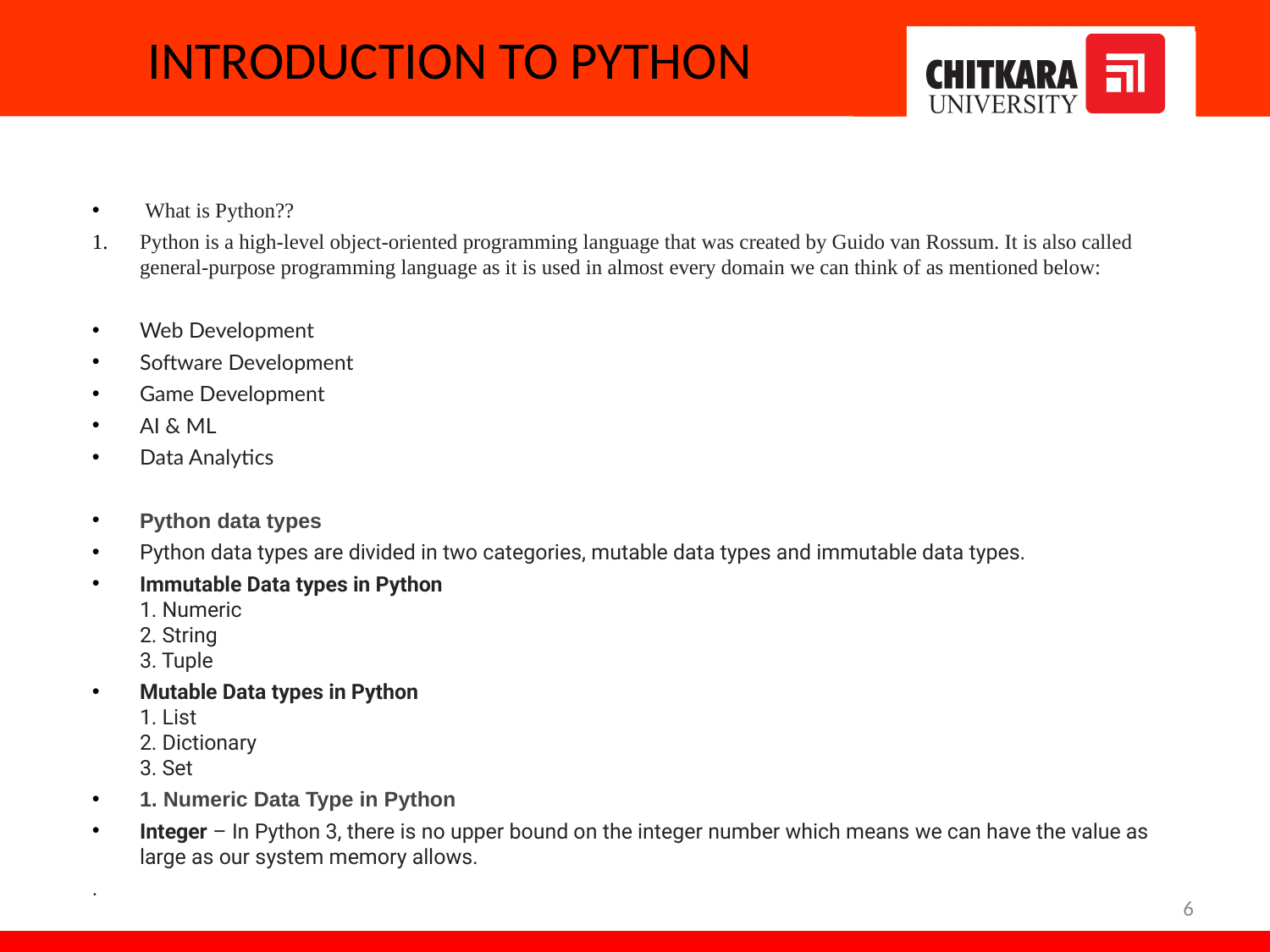

# INTRODUCTION TO PYTHON
 What is Python??
Python is a high-level object-oriented programming language that was created by Guido van Rossum. It is also called general-purpose programming language as it is used in almost every domain we can think of as mentioned below:

Web Development
Software Development
Game Development
AI & ML
Data Analytics

Python data types
Python data types are divided in two categories, mutable data types and immutable data types.
Immutable Data types in Python
1. Numeric
2. String
3. Tuple
Mutable Data types in Python
1. List
2. Dictionary
3. Set
1. Numeric Data Type in Python
Integer – In Python 3, there is no upper bound on the integer number which means we can have the value as large as our system memory allows.
.

6